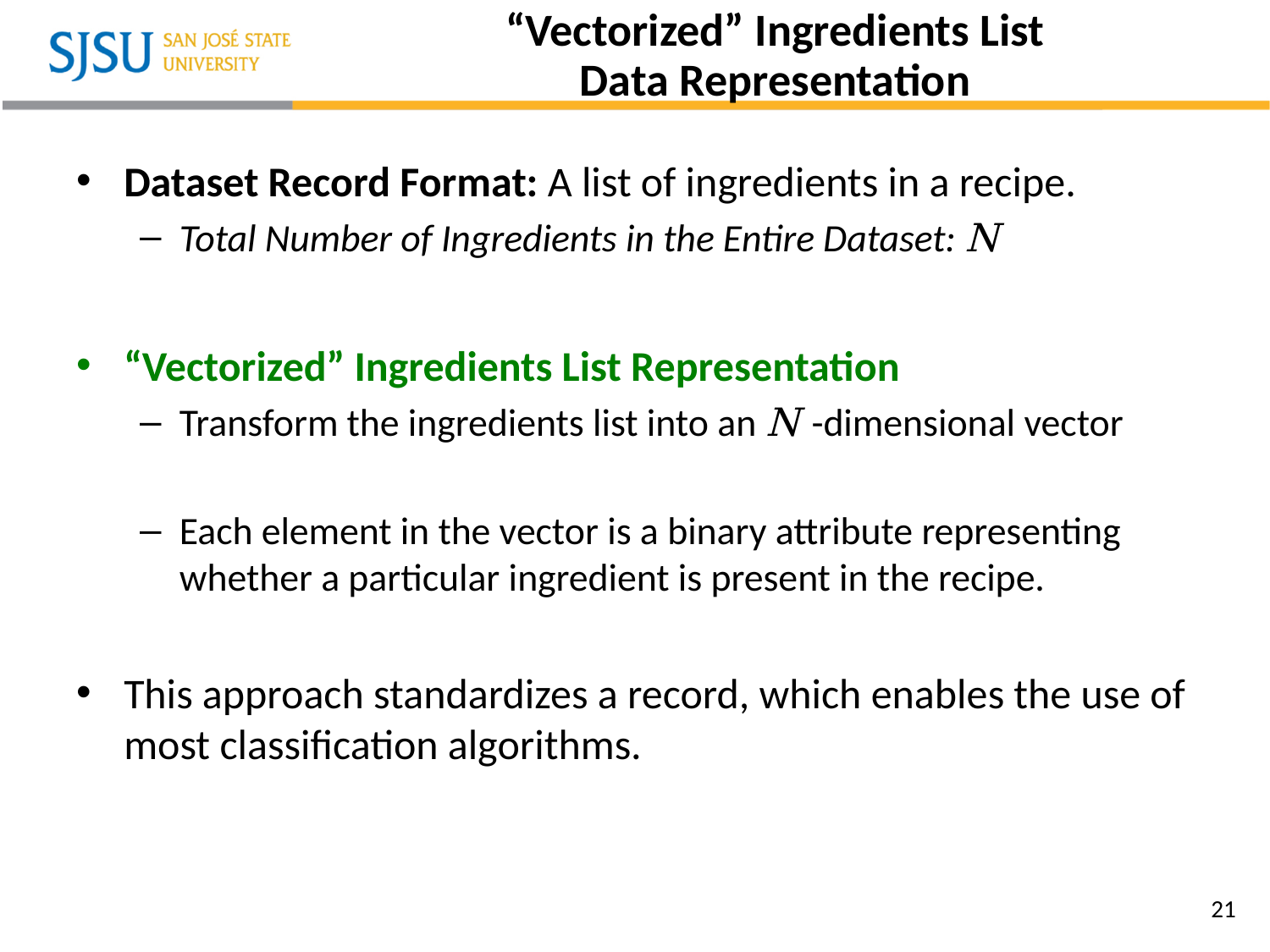

# “Vectorized” Ingredients List Data Representation
Dataset Record Format: A list of ingredients in a recipe.
Total Number of Ingredients in the Entire Dataset: N

“Vectorized” Ingredients List Representation
Transform the ingredients list into an N -dimensional vector

Each element in the vector is a binary attribute representing whether a particular ingredient is present in the recipe.

This approach standardizes a record, which enables the use of most classification algorithms.
21